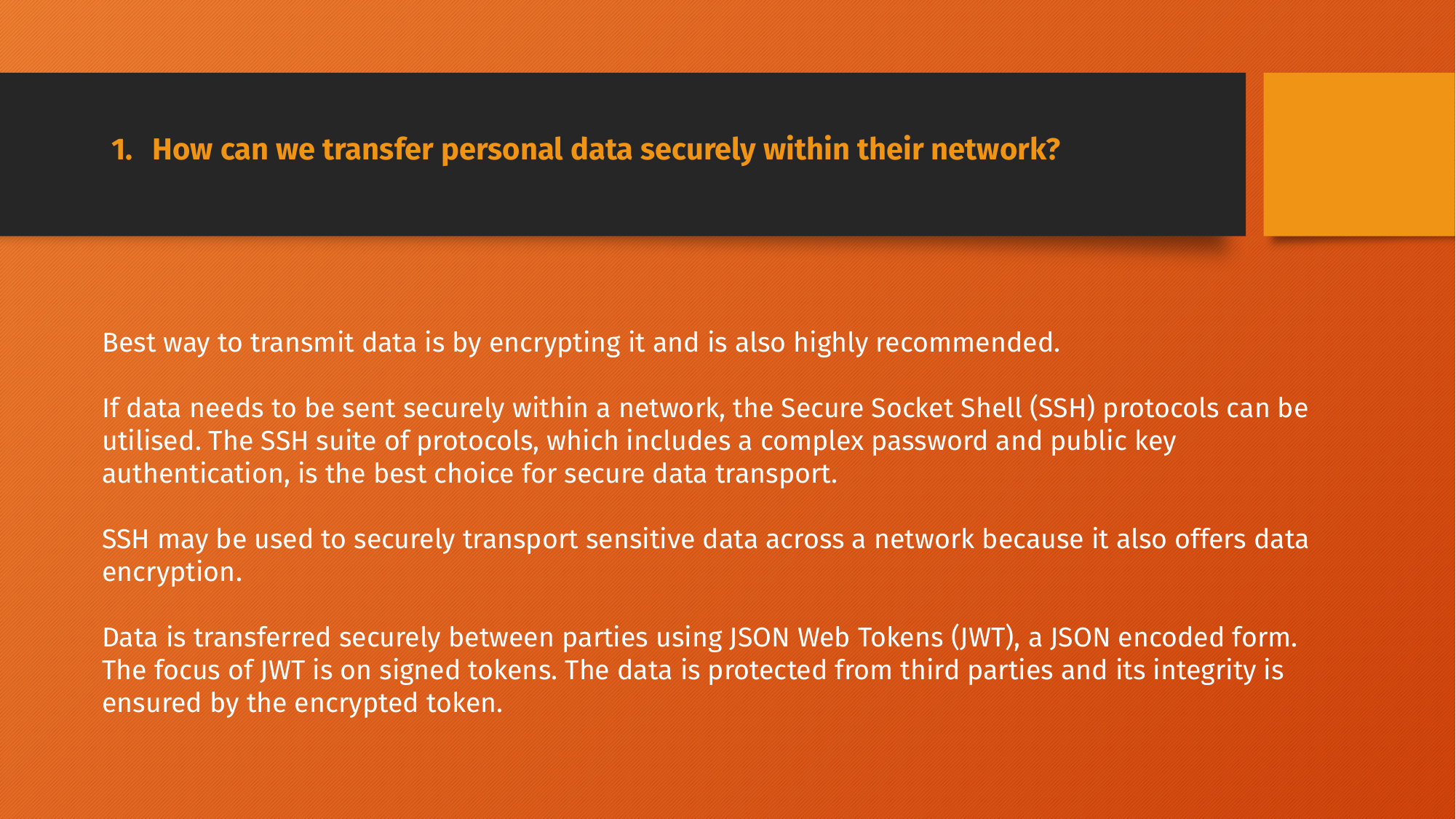

How can we transfer personal data securely within their network?
Best way to transmit data is by encrypting it and is also highly recommended.

If data needs to be sent securely within a network, the Secure Socket Shell (SSH) protocols can be utilised. The SSH suite of protocols, which includes a complex password and public key authentication, is the best choice for secure data transport.

SSH may be used to securely transport sensitive data across a network because it also offers data encryption.

Data is transferred securely between parties using JSON Web Tokens (JWT), a JSON encoded form. The focus of JWT is on signed tokens. The data is protected from third parties and its integrity is ensured by the encrypted token.